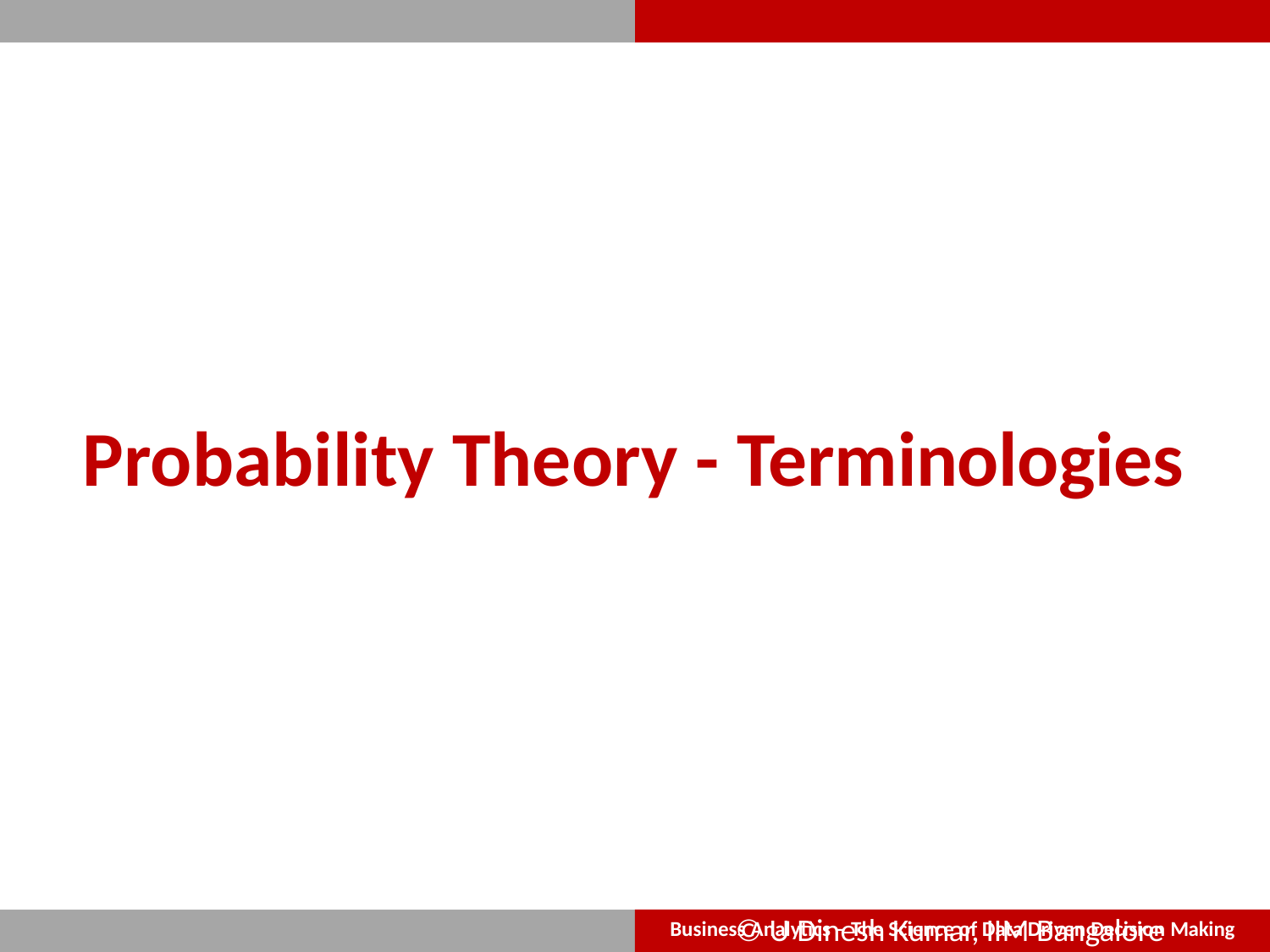

# Probability Theory - Terminologies

© U Dinesh Kumar, IIM Bangalore
Business Analytics – The Science of Data Driven Decision Making